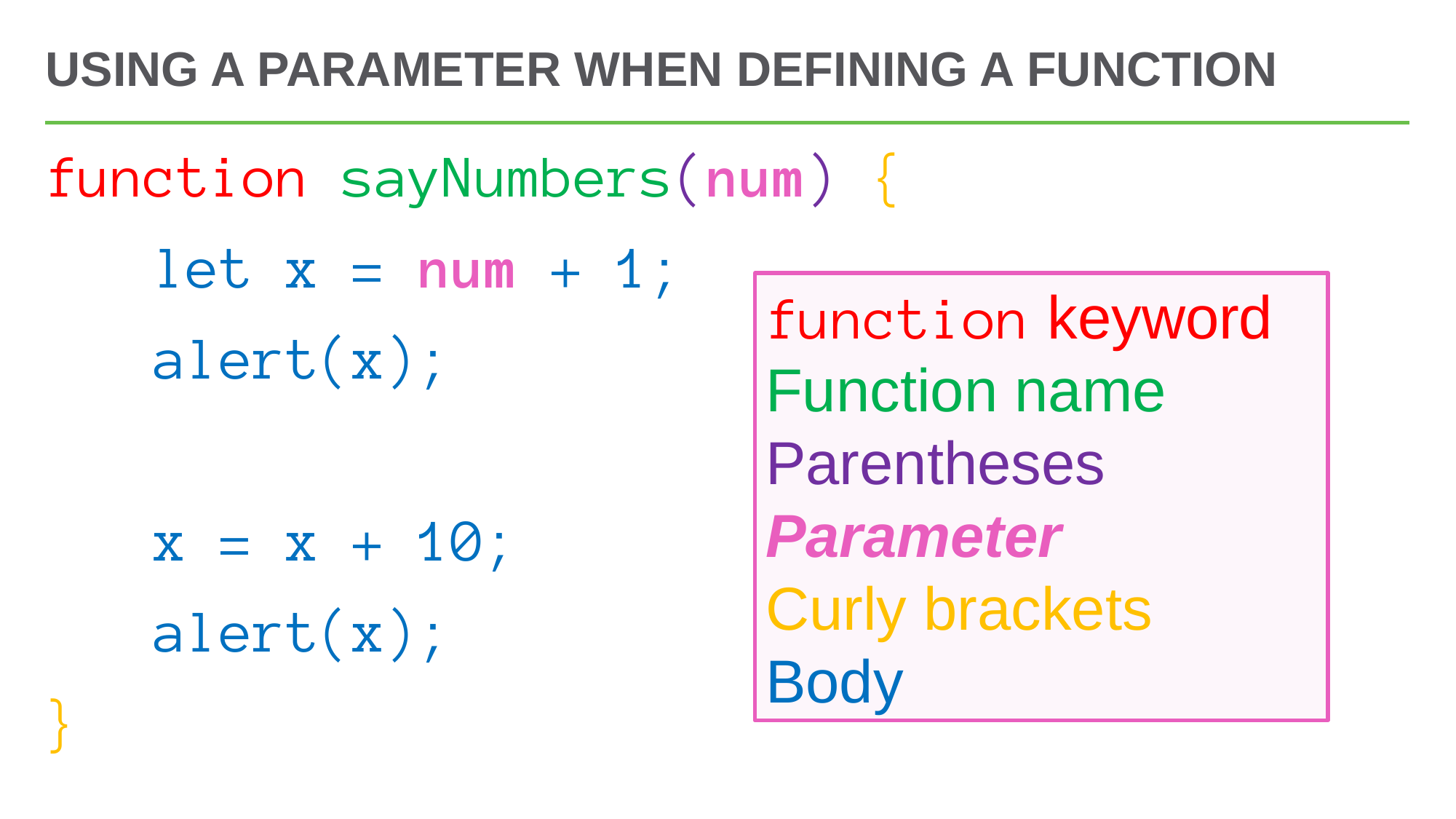

# Using a parameter when Defining a function
function sayNumbers(num) {
	let x = num + 1;
	alert(x);

	x = x + 10;
	alert(x);
}
function keyword
Function name
Parentheses
Parameter
Curly brackets
Body